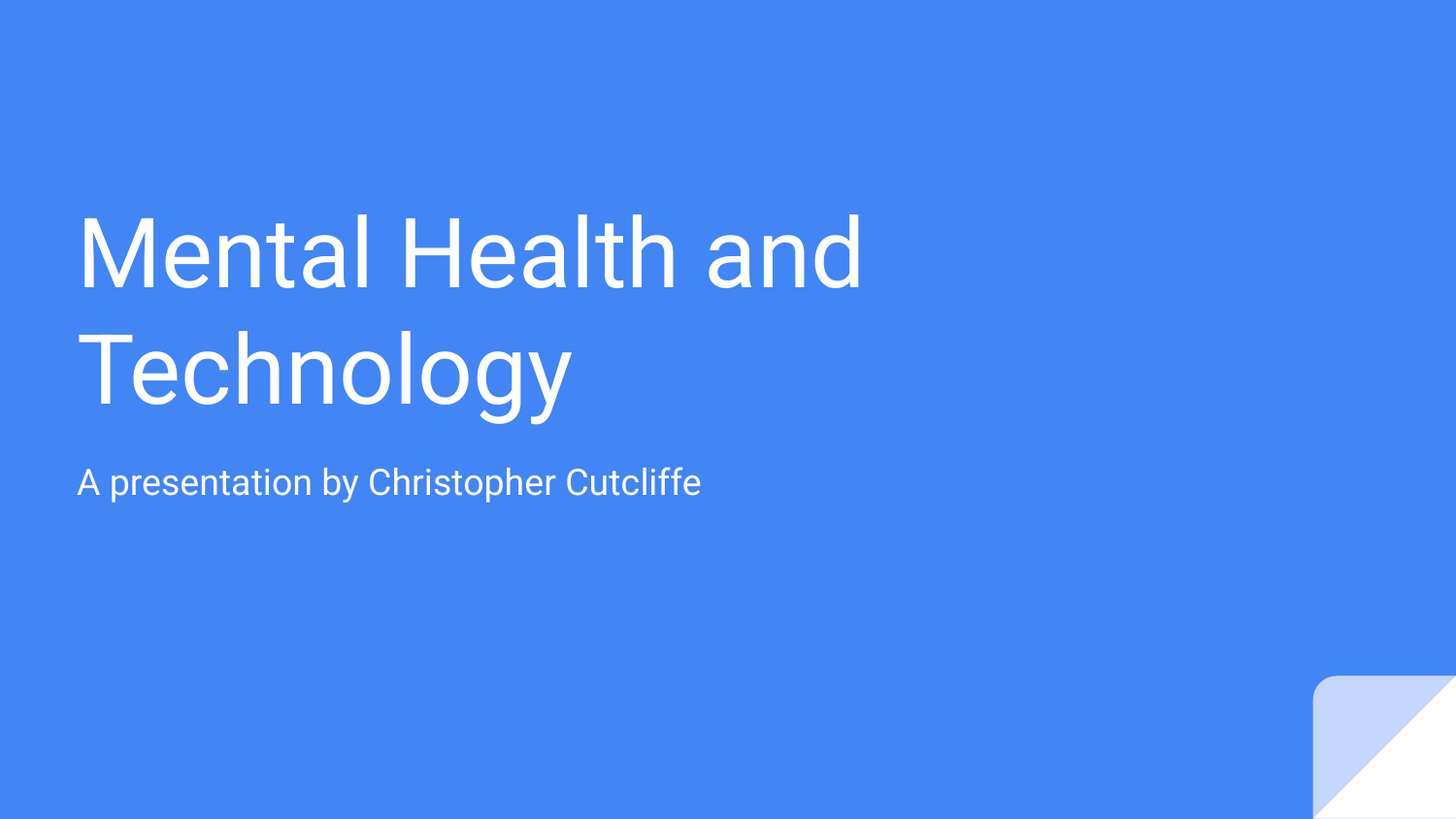

# Mental Health and Technology
A presentation by Christopher Cutcliffe